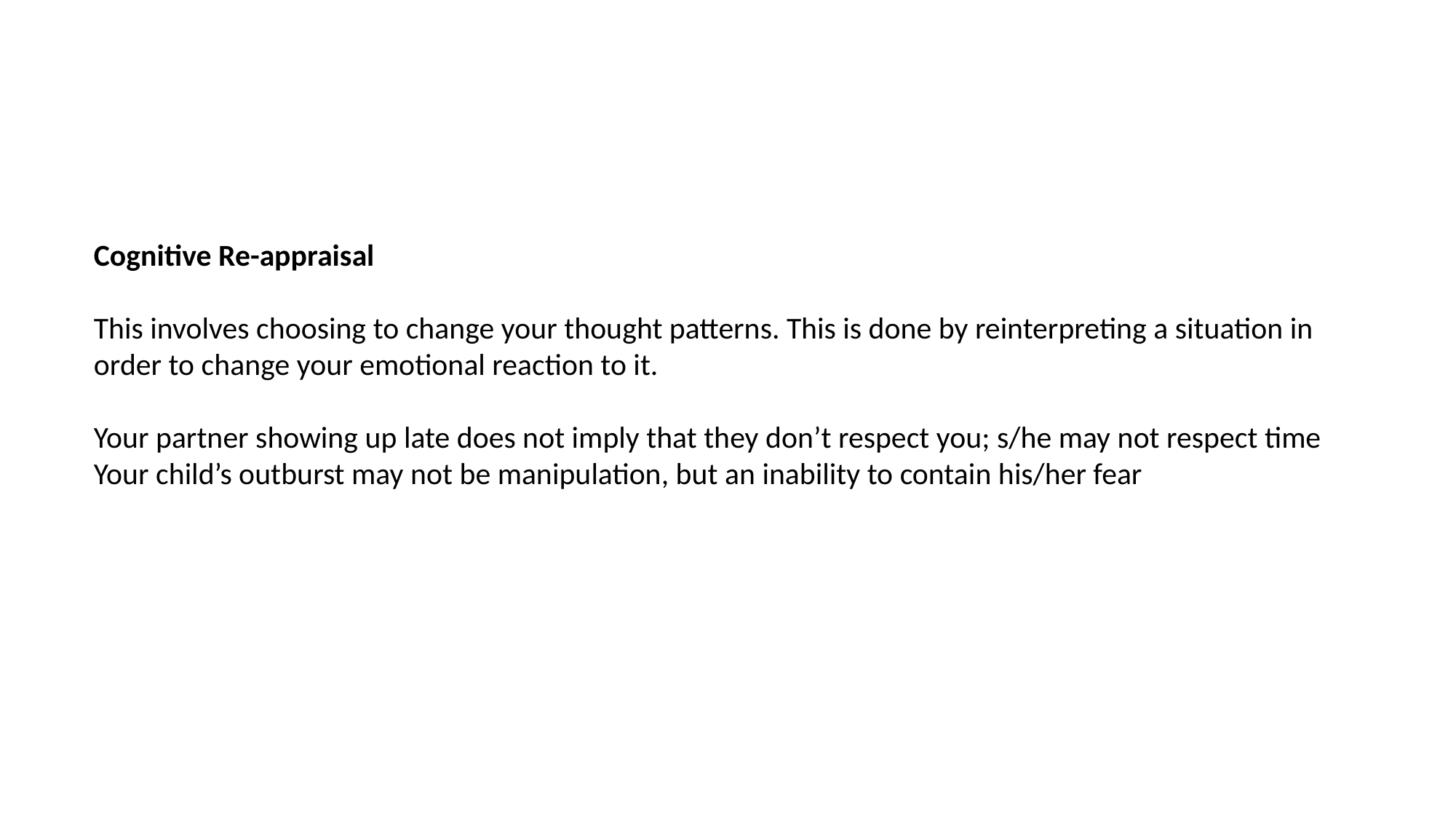

Cognitive Re-appraisal

This involves choosing to change your thought patterns. This is done by reinterpreting a situation in order to change your emotional reaction to it.

Your partner showing up late does not imply that they don’t respect you; s/he may not respect time
Your child’s outburst may not be manipulation, but an inability to contain his/her fear